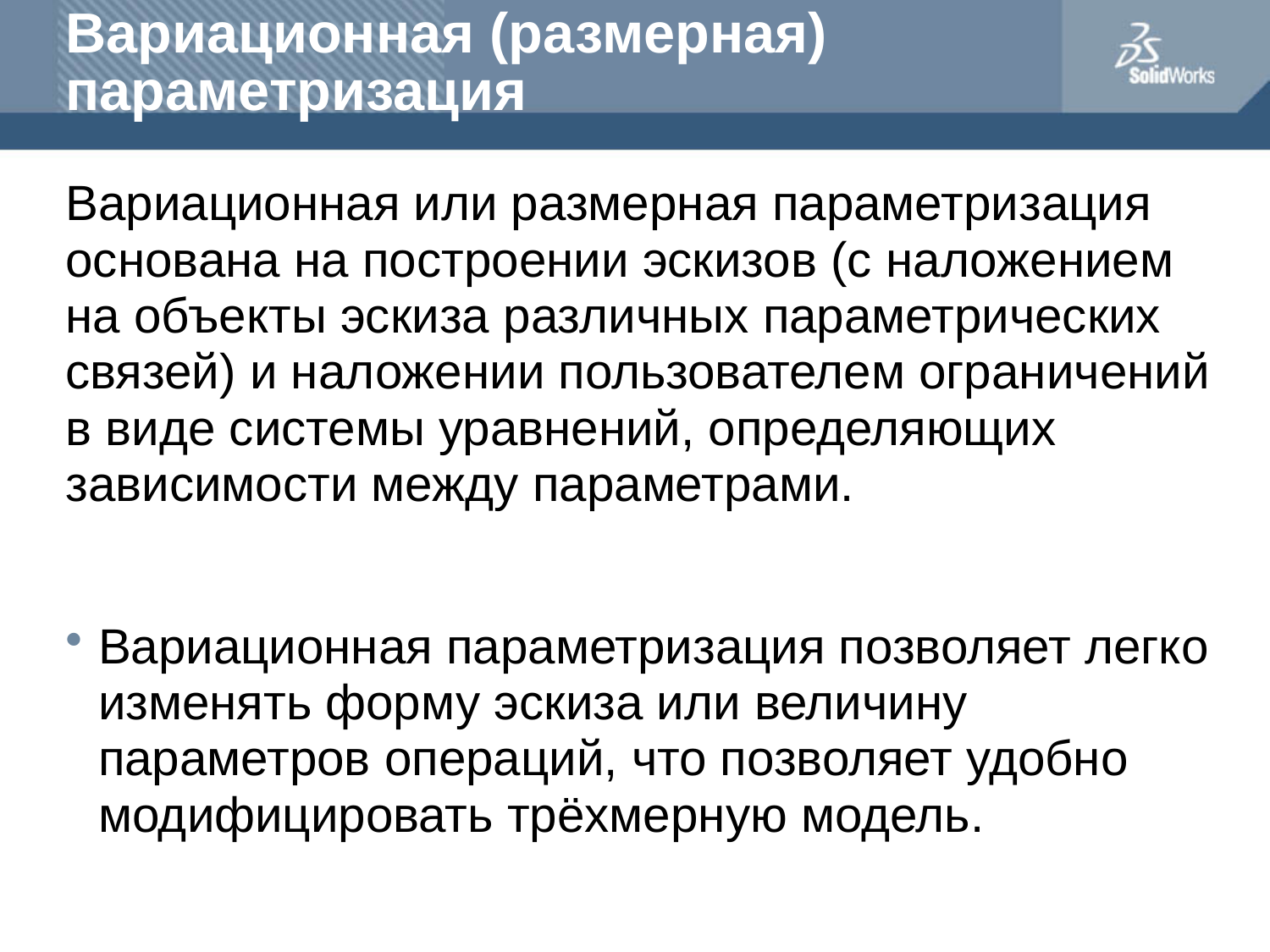

# Вариационная (размерная) параметризация
Вариационная или размерная параметризация основана на построении эскизов (с наложением на объекты эскиза различных параметрических связей) и наложении пользователем ограничений в виде системы уравнений, определяющих зависимости между параметрами.

Вариационная параметризация позволяет легко изменять форму эскиза или величину параметров операций, что позволяет удобно модифицировать трёхмерную модель.